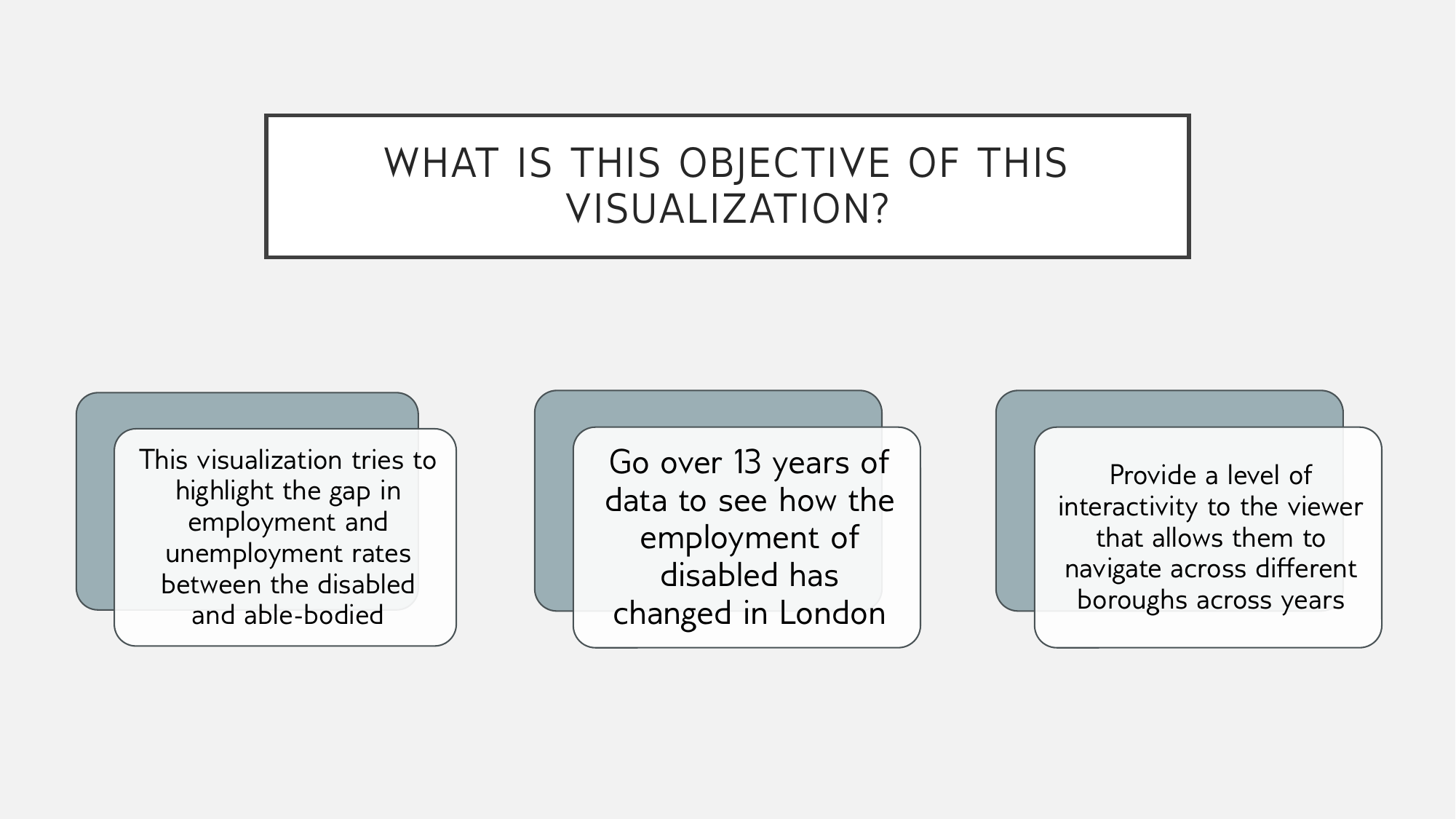

# What is this objective of this visualization?
This visualization tries to highlight the gap in employment and unemployment rates between the disabled and able-bodied
Go over 13 years of data to see how the employment of disabled has changed in London
Provide a level of interactivity to the viewer that allows them to navigate across different boroughs across years